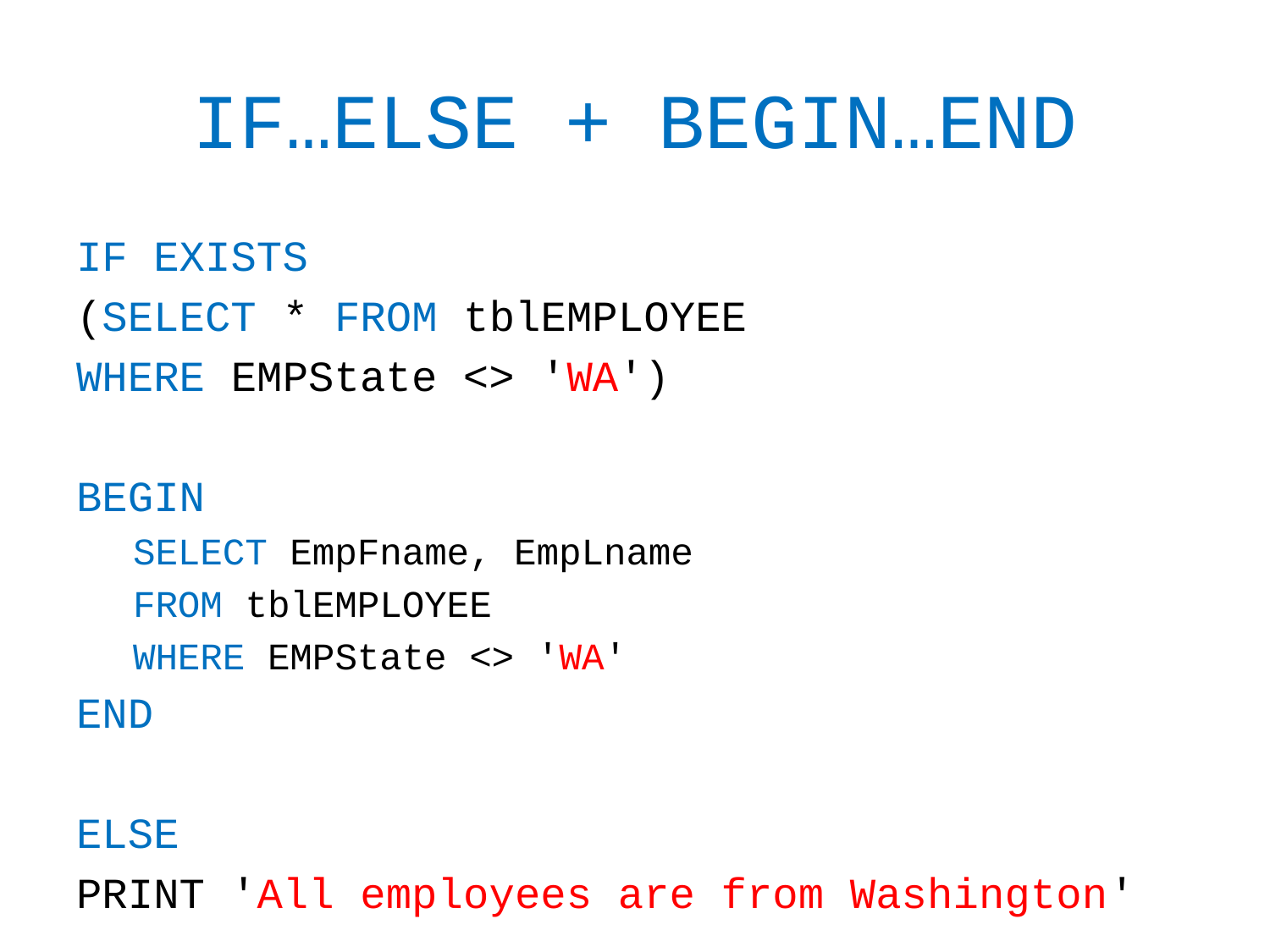

# IF…ELSE + BEGIN…END
IF EXISTS
(SELECT * FROM tblEMPLOYEE
WHERE EMPState <> 'WA')

BEGIN
SELECT EmpFname, EmpLname
FROM tblEMPLOYEE
WHERE EMPState <> 'WA'
END

ELSE
PRINT 'All employees are from Washington'